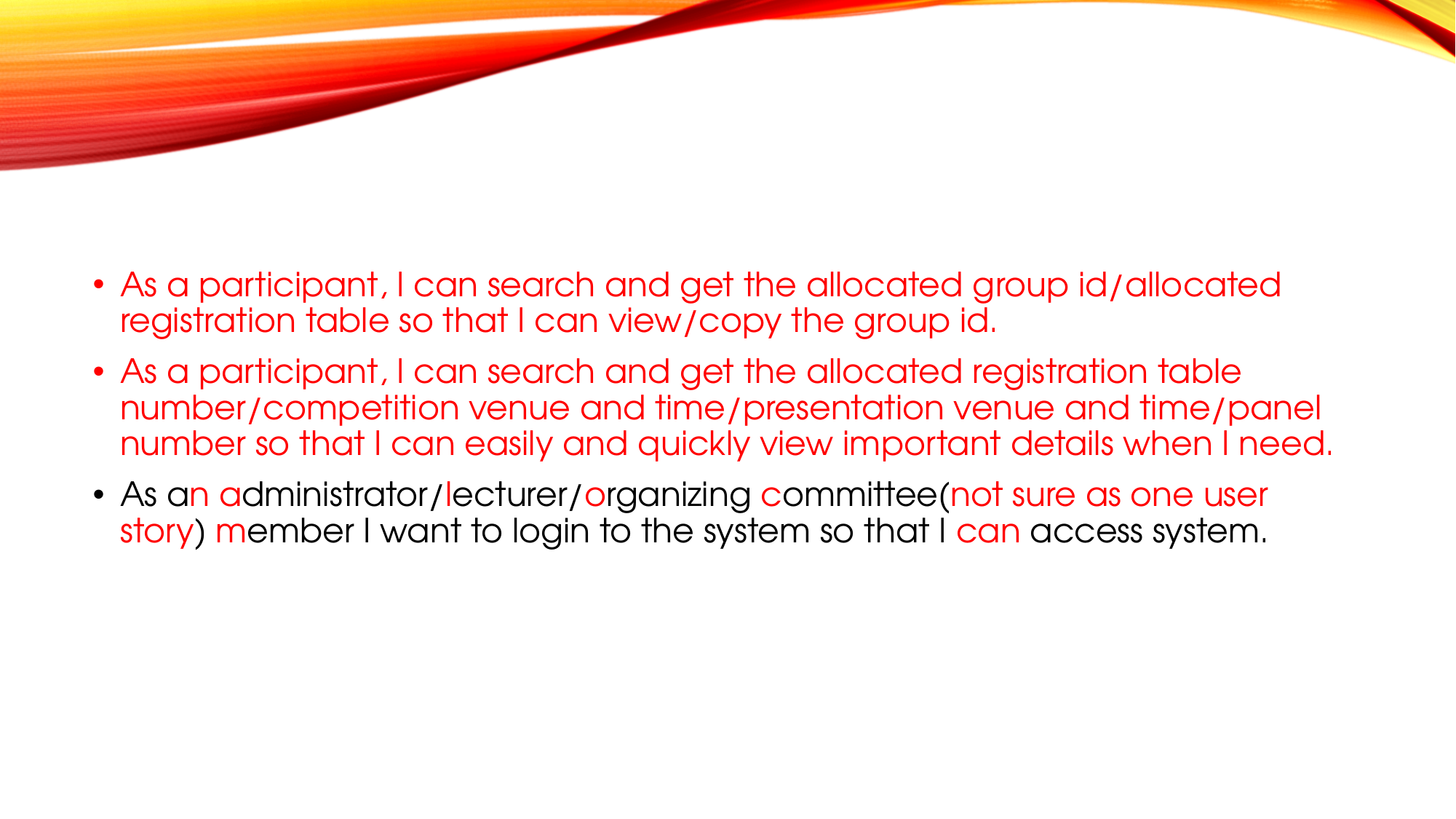

#
As a participant, I can search and get the allocated group id/allocated registration table so that I can view/copy the group id.
As a participant, I can search and get the allocated registration table number/competition venue and time/presentation venue and time/panel number so that I can easily and quickly view important details when I need.
As an administrator/lecturer/organizing committee(not sure as one user story) member I want to login to the system so that I can access system.